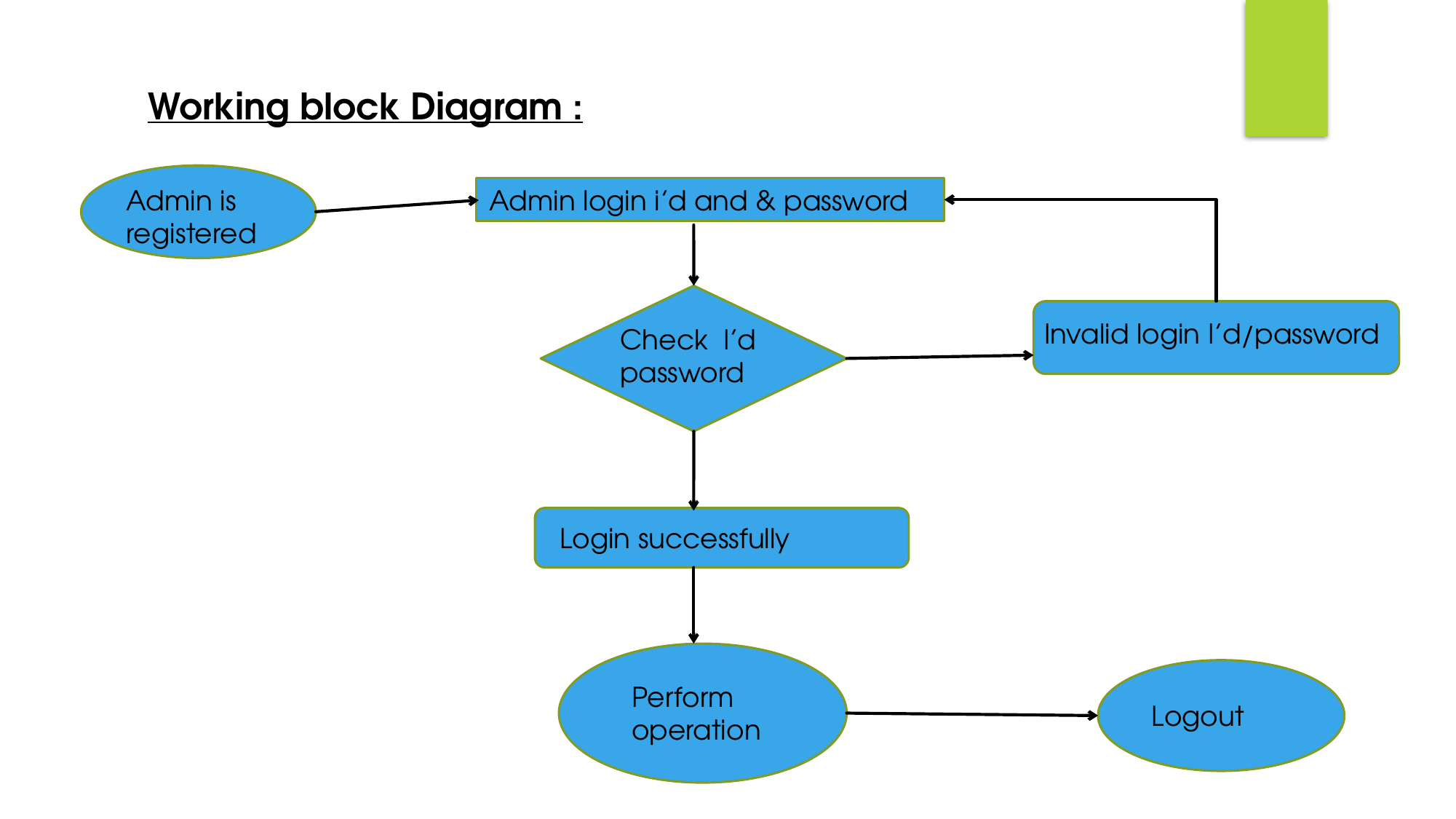

Working block Diagram :

Admin is registered

Admin login i’d and & password

Invalid login I’d/password
Check  I’d  password

Login successfully

Perform operation
Logout